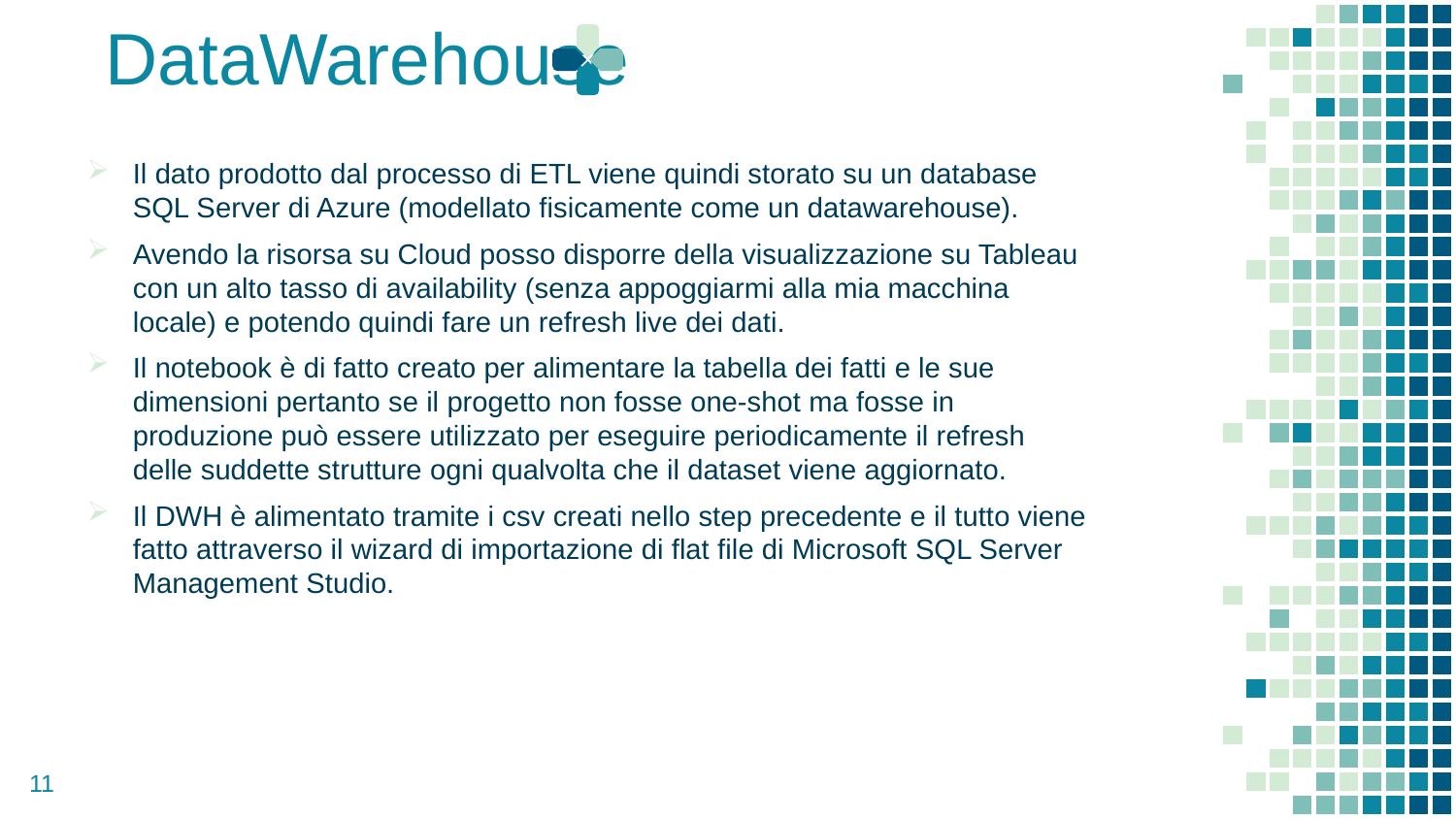

# DataWarehouse

Il dato prodotto dal processo di ETL viene quindi storato su un database SQL Server di Azure (modellato fisicamente come un datawarehouse).
Avendo la risorsa su Cloud posso disporre della visualizzazione su Tableau con un alto tasso di availability (senza appoggiarmi alla mia macchina locale) e potendo quindi fare un refresh live dei dati.
Il notebook è di fatto creato per alimentare la tabella dei fatti e le sue dimensioni pertanto se il progetto non fosse one-shot ma fosse in produzione può essere utilizzato per eseguire periodicamente il refresh delle suddette strutture ogni qualvolta che il dataset viene aggiornato.
Il DWH è alimentato tramite i csv creati nello step precedente e il tutto viene fatto attraverso il wizard di importazione di flat file di Microsoft SQL Server Management Studio.

11